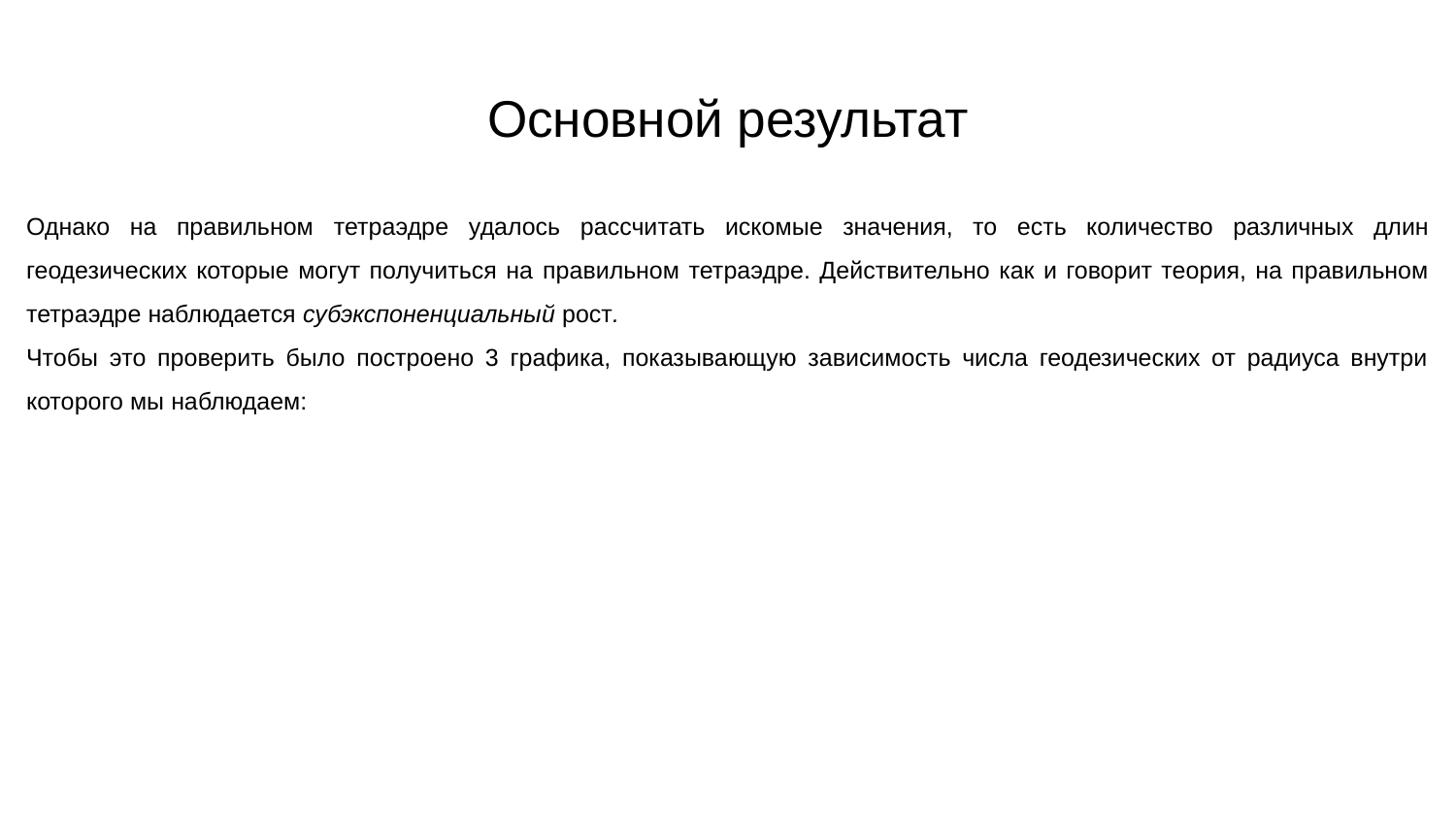

# Основной результат
Однако на правильном тетраэдре удалось рассчитать искомые значения, то есть количество различных длин геодезических которые могут получиться на правильном тетраэдре. Действительно как и говорит теория, на правильном тетраэдре наблюдается субэкспоненциальный рост.
Чтобы это проверить было построено 3 графика, показывающую зависимость числа геодезических от радиуса внутри которого мы наблюдаем: